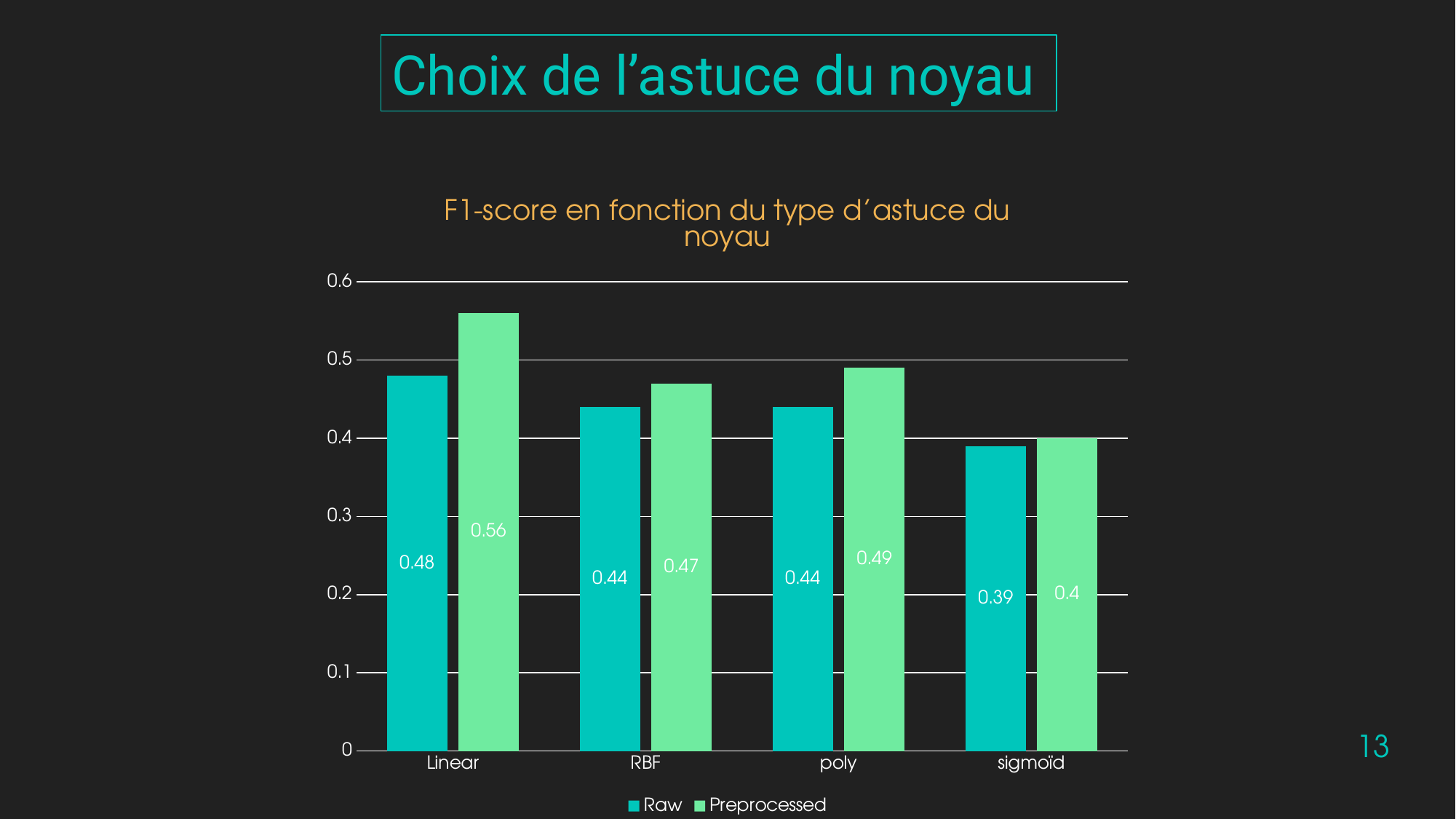

Choix de l’astuce du noyau

### Chart: F1-score en fonction du type d’astuce du noyau

| Category | Raw | Preprocessed |
|---|---|---|
| Linear | 0.48 | 0.56 |
| RBF | 0.44 | 0.47 |
| poly | 0.44 | 0.49 |
| sigmoïd | 0.39 | 0.4 |
13